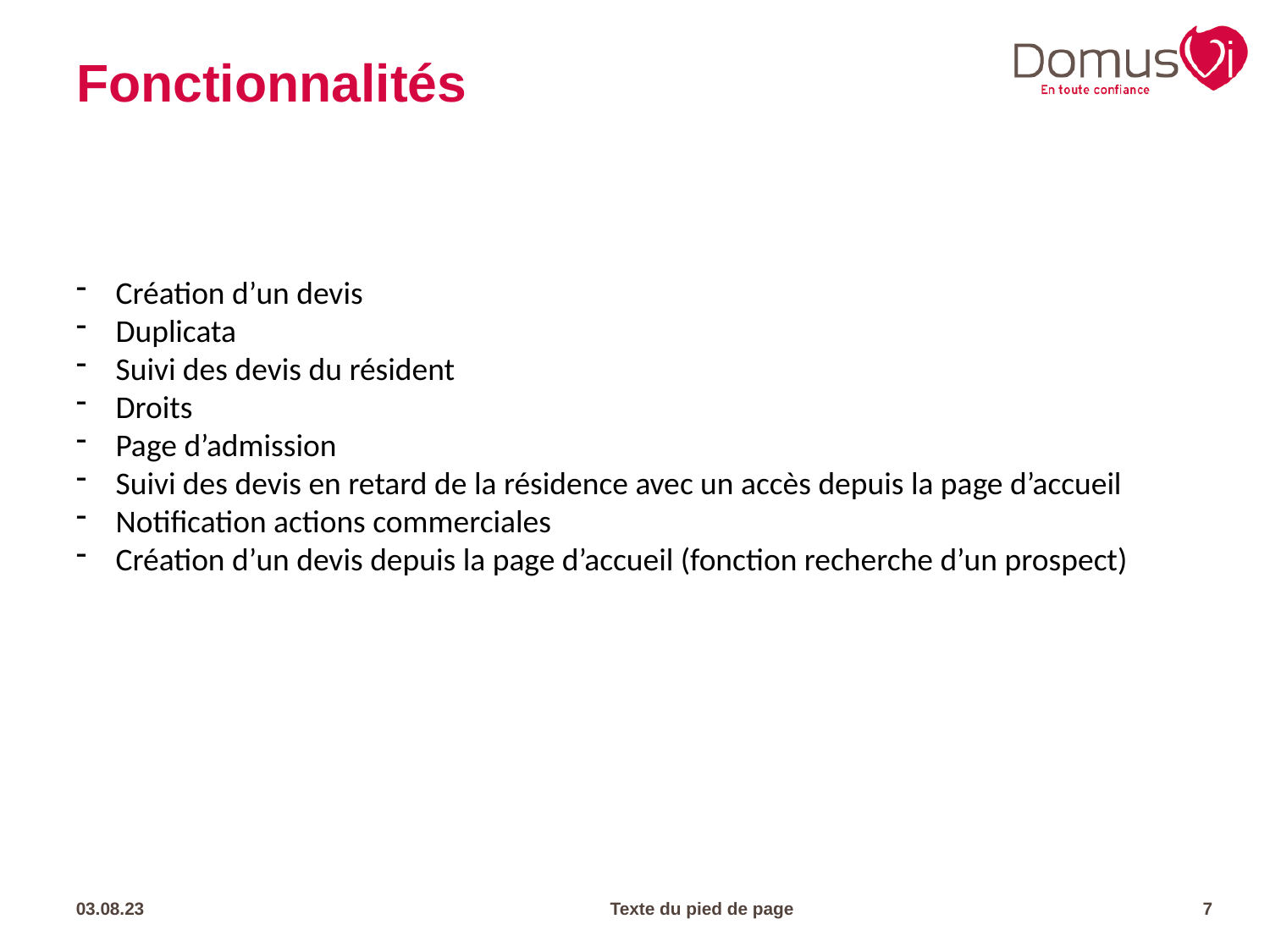

# Fonctionnalités
Création d’un devis
Duplicata
Suivi des devis du résident
Droits
Page d’admission
Suivi des devis en retard de la résidence avec un accès depuis la page d’accueil
Notification actions commerciales
Création d’un devis depuis la page d’accueil (fonction recherche d’un prospect)
03.08.23
Texte du pied de page
7